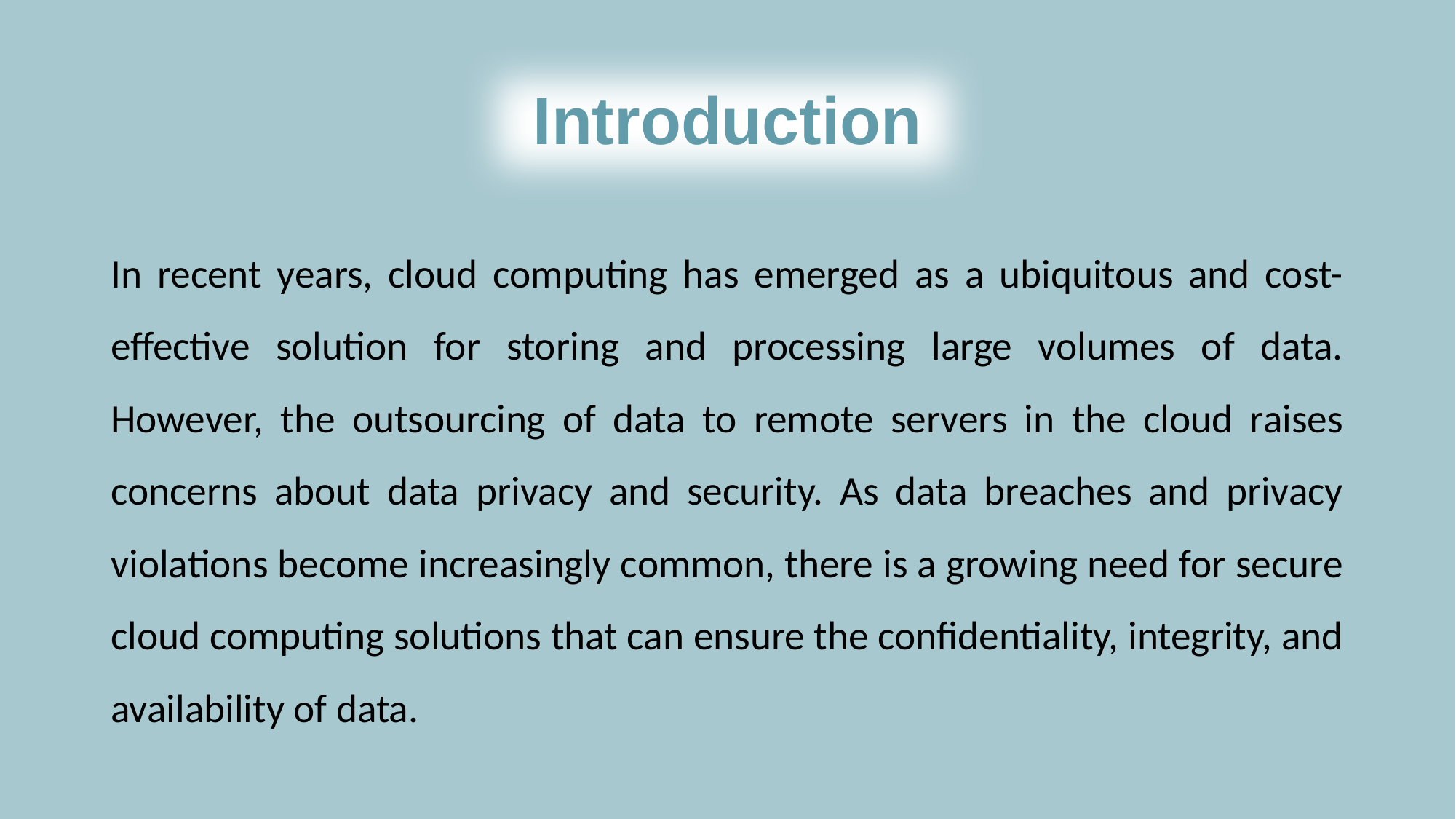

# Introduction
In recent years, cloud computing has emerged as a ubiquitous and cost-effective solution for storing and processing large volumes of data. However, the outsourcing of data to remote servers in the cloud raises concerns about data privacy and security. As data breaches and privacy violations become increasingly common, there is a growing need for secure cloud computing solutions that can ensure the confidentiality, integrity, and availability of data.